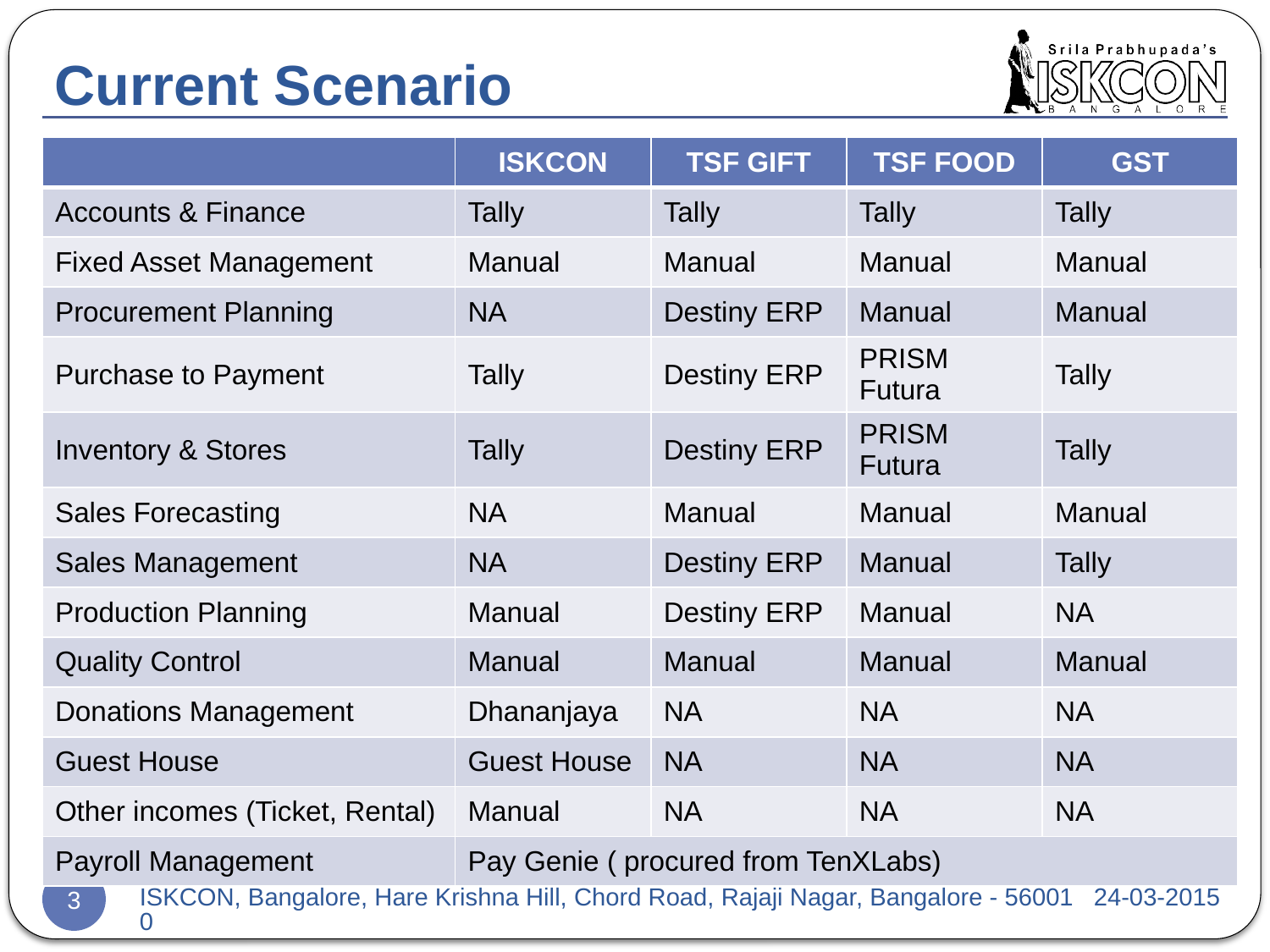

# Current Scenario
|  | ISKCON | TSF GIFT | TSF FOOD | GST |
| --- | --- | --- | --- | --- |
| Accounts & Finance | Tally | Tally | Tally | Tally |
| Fixed Asset Management | Manual | Manual | Manual | Manual |
| Procurement Planning | NA | Destiny ERP | Manual | Manual |
| Purchase to Payment | Tally | Destiny ERP | PRISM Futura | Tally |
| Inventory & Stores | Tally | Destiny ERP | PRISM Futura | Tally |
| Sales Forecasting | NA | Manual | Manual | Manual |
| Sales Management | NA | Destiny ERP | Manual | Tally |
| Production Planning | Manual | Destiny ERP | Manual | NA |
| Quality Control | Manual | Manual | Manual | Manual |
| Donations Management | Dhananjaya | NA | NA | NA |
| Guest House | Guest House | NA | NA | NA |
| Other incomes (Ticket, Rental) | Manual | NA | NA | NA |
| Payroll Management | Pay Genie ( procured from TenXLabs) |  |  |  |
24-03-2015
ISKCON, Bangalore, Hare Krishna Hill, Chord Road, Rajaji Nagar, Bangalore - 560010
3